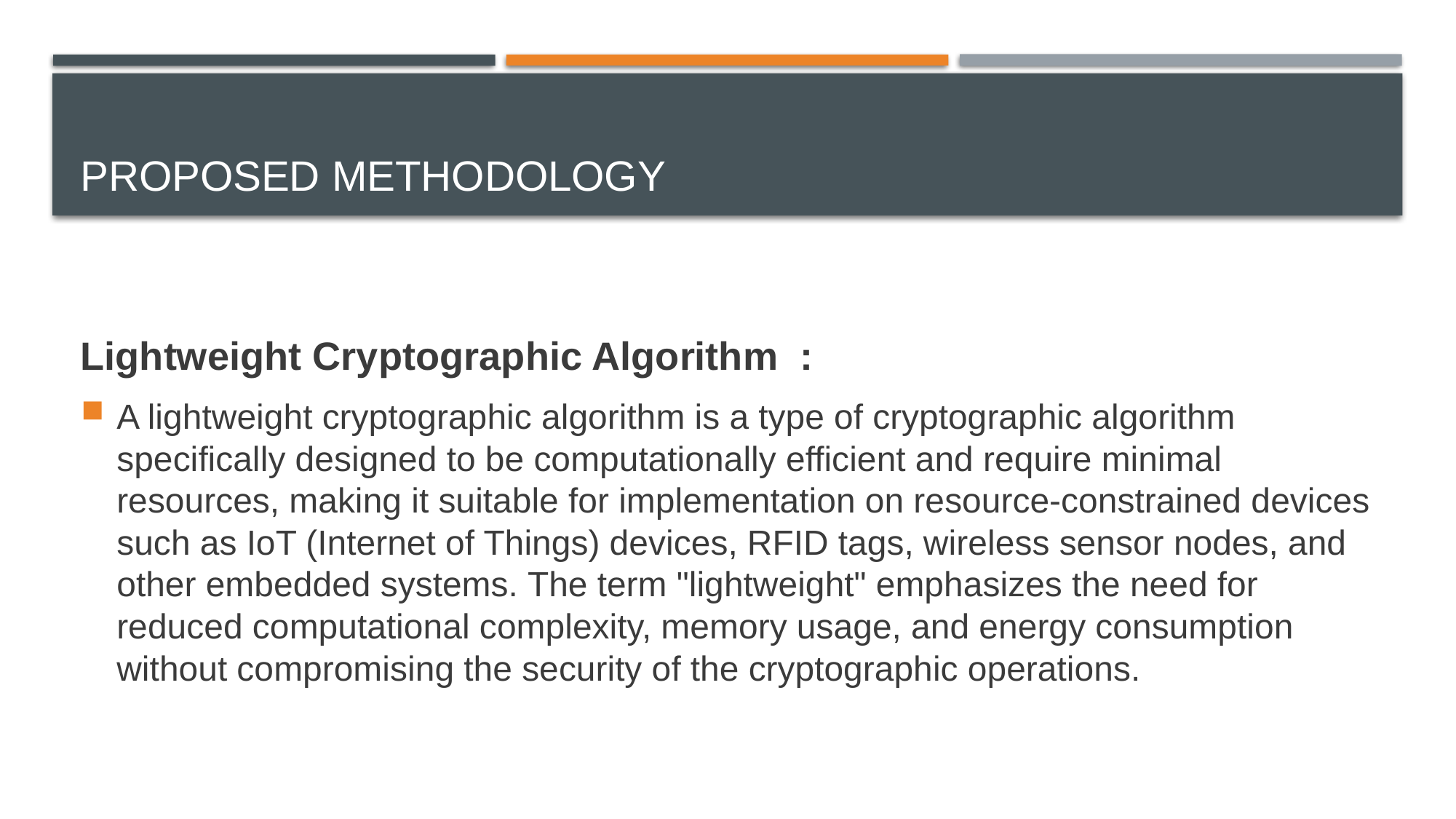

# Proposed METHODOLOGY
Lightweight Cryptographic Algorithm  :
A lightweight cryptographic algorithm is a type of cryptographic algorithm specifically designed to be computationally efficient and require minimal resources, making it suitable for implementation on resource-constrained devices such as IoT (Internet of Things) devices, RFID tags, wireless sensor nodes, and other embedded systems. The term "lightweight" emphasizes the need for reduced computational complexity, memory usage, and energy consumption without compromising the security of the cryptographic operations.